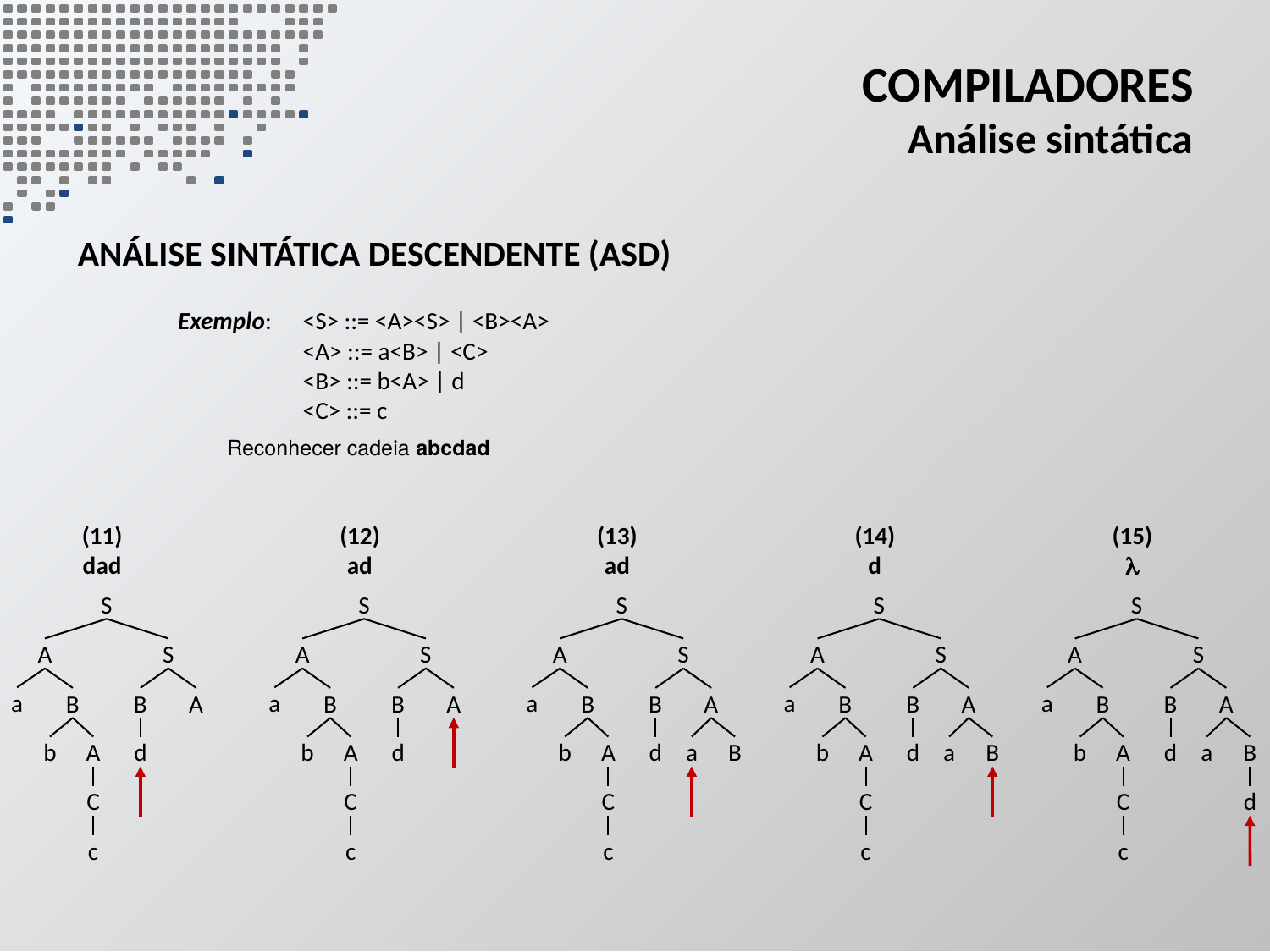

# Compiladores Análise sintática
análise sintática descendente (ASD)
Exemplo:	<S> ::= <A><S> | <B><A>
<A> ::= a<B> | <C>
<B> ::= b<A> | d
<C> ::= c
Reconhecer cadeia abcdad

(11)
dad
S
A
S
a
B
B
A
b
A
d
C
c
(12)
ad
S
A
S
a
B
B
A
b
A
d
C
c
(13)
ad
S
A
S
a
B
B
A
b
A
d
a
B
C
c
(14)
d
S
A
S
a
B
B
A
b
A
d
a
B
C
c
(15)
λ
S
A
S
a
B
B
A
b
A
d
a
B
C
d
c